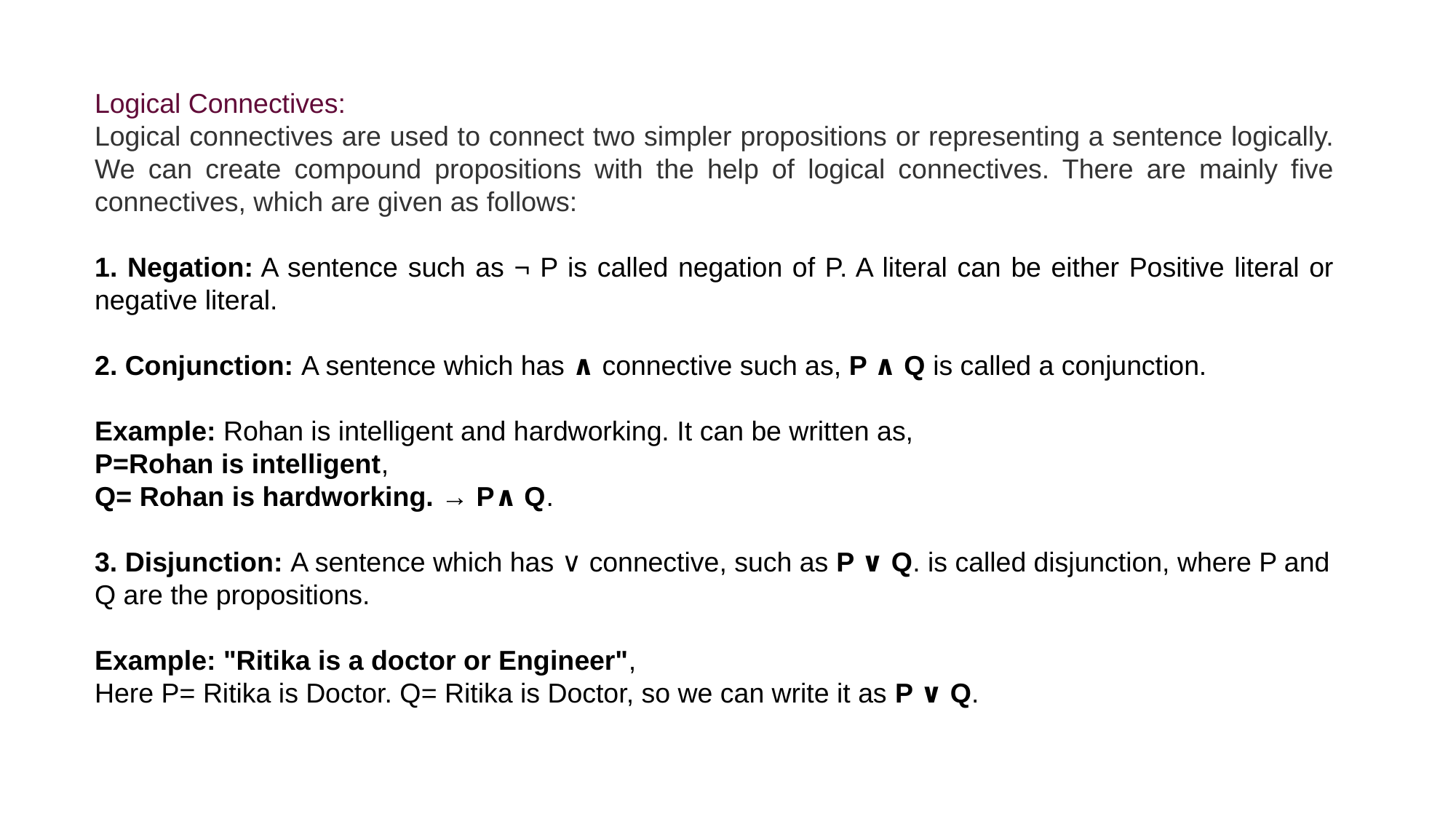

Logical Connectives:
Logical connectives are used to connect two simpler propositions or representing a sentence logically. We can create compound propositions with the help of logical connectives. There are mainly five connectives, which are given as follows:

 Negation: A sentence such as ¬ P is called negation of P. A literal can be either Positive literal or negative literal.

 Conjunction: A sentence which has ∧ connective such as, P ∧ Q is called a conjunction.
Example: Rohan is intelligent and hardworking. It can be written as,
P=Rohan is intelligent,
Q= Rohan is hardworking. → P∧ Q.

3. Disjunction: A sentence which has ∨ connective, such as P ∨ Q. is called disjunction, where P and Q are the propositions.
Example: "Ritika is a doctor or Engineer",
Here P= Ritika is Doctor. Q= Ritika is Doctor, so we can write it as P ∨ Q.